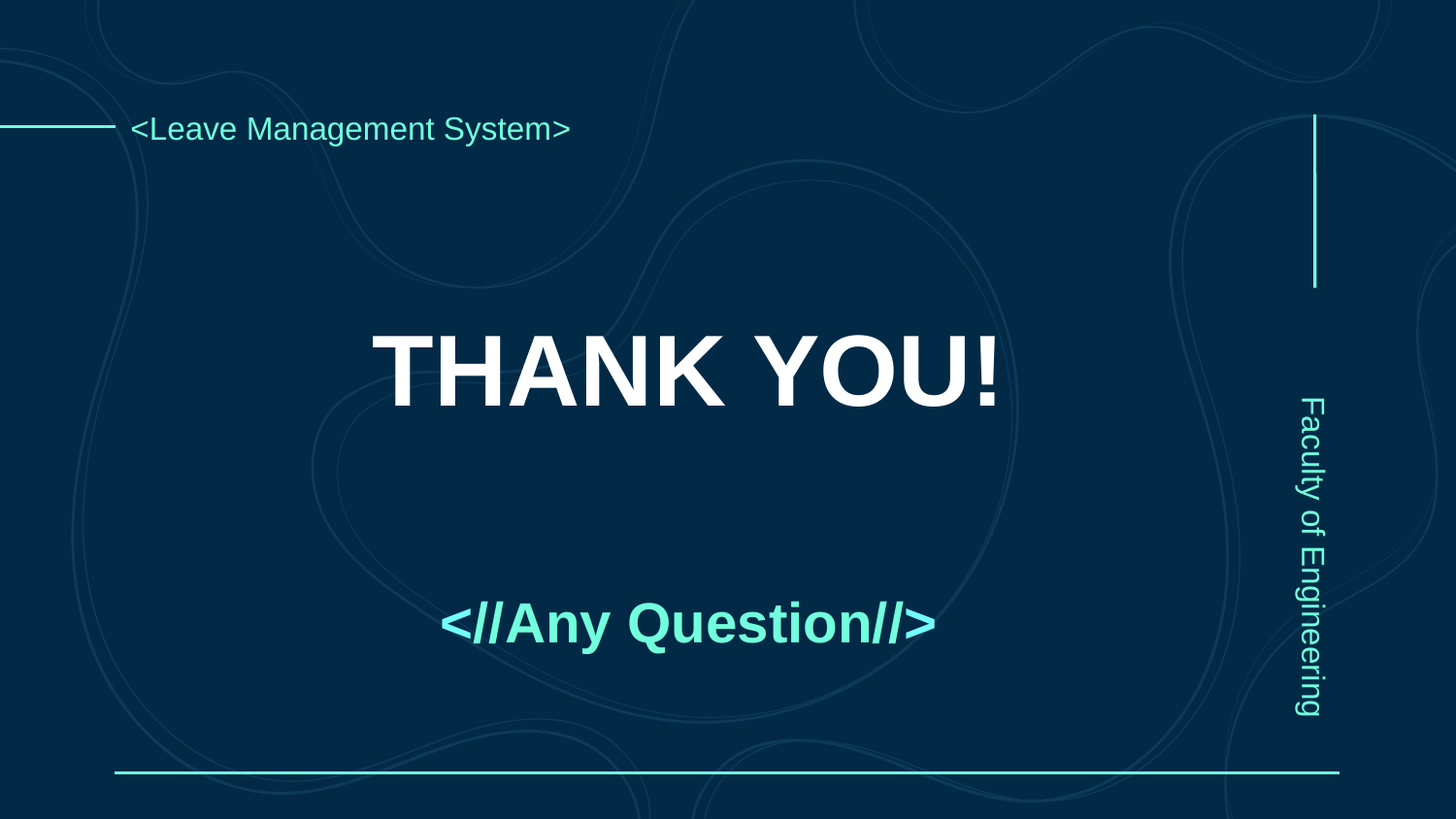

<Leave Management System>
# THANK YOU! <//Any Question//>
Faculty of Engineering